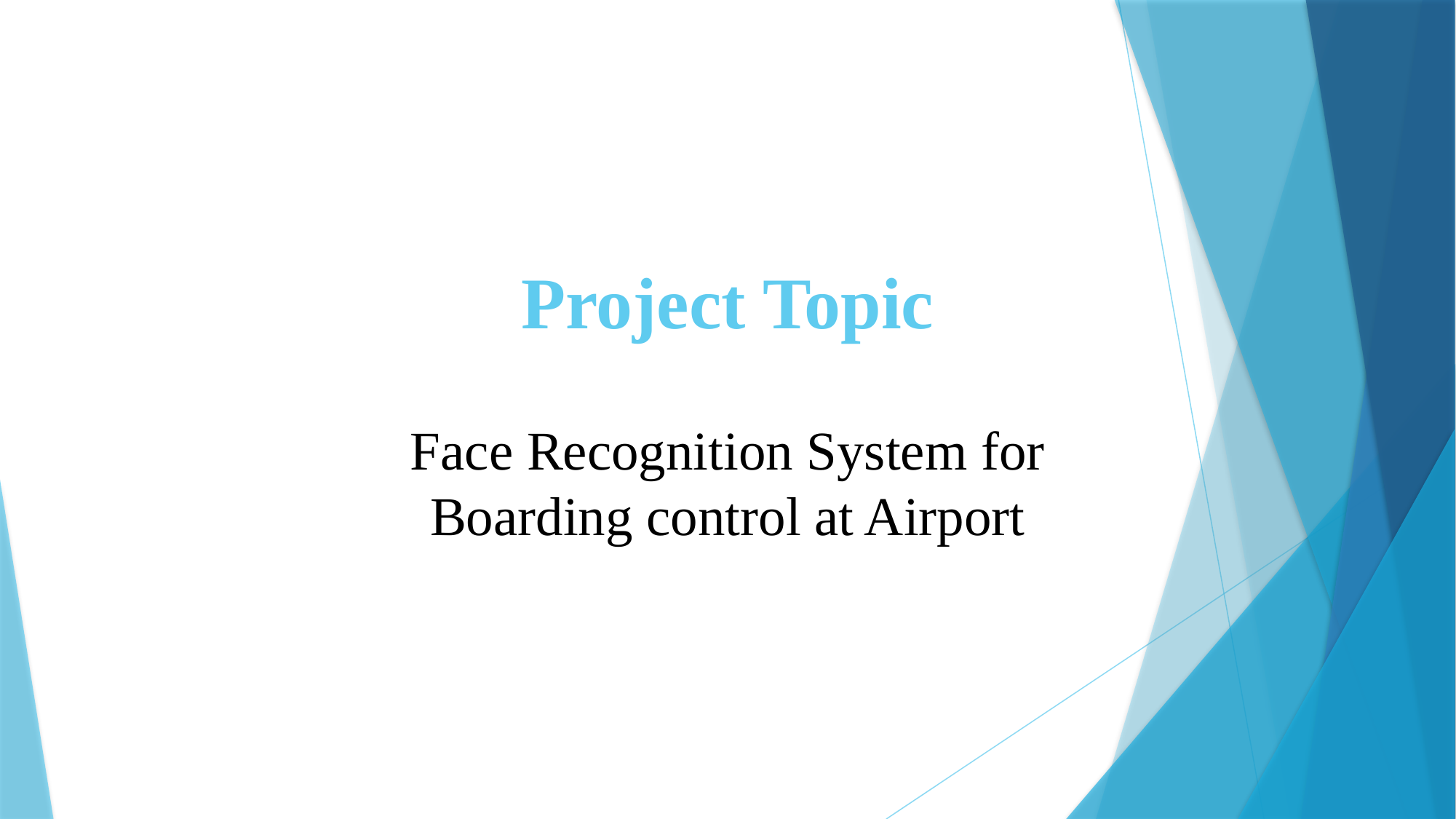

Project Topic
# Face Recognition System for Boarding control at Airport